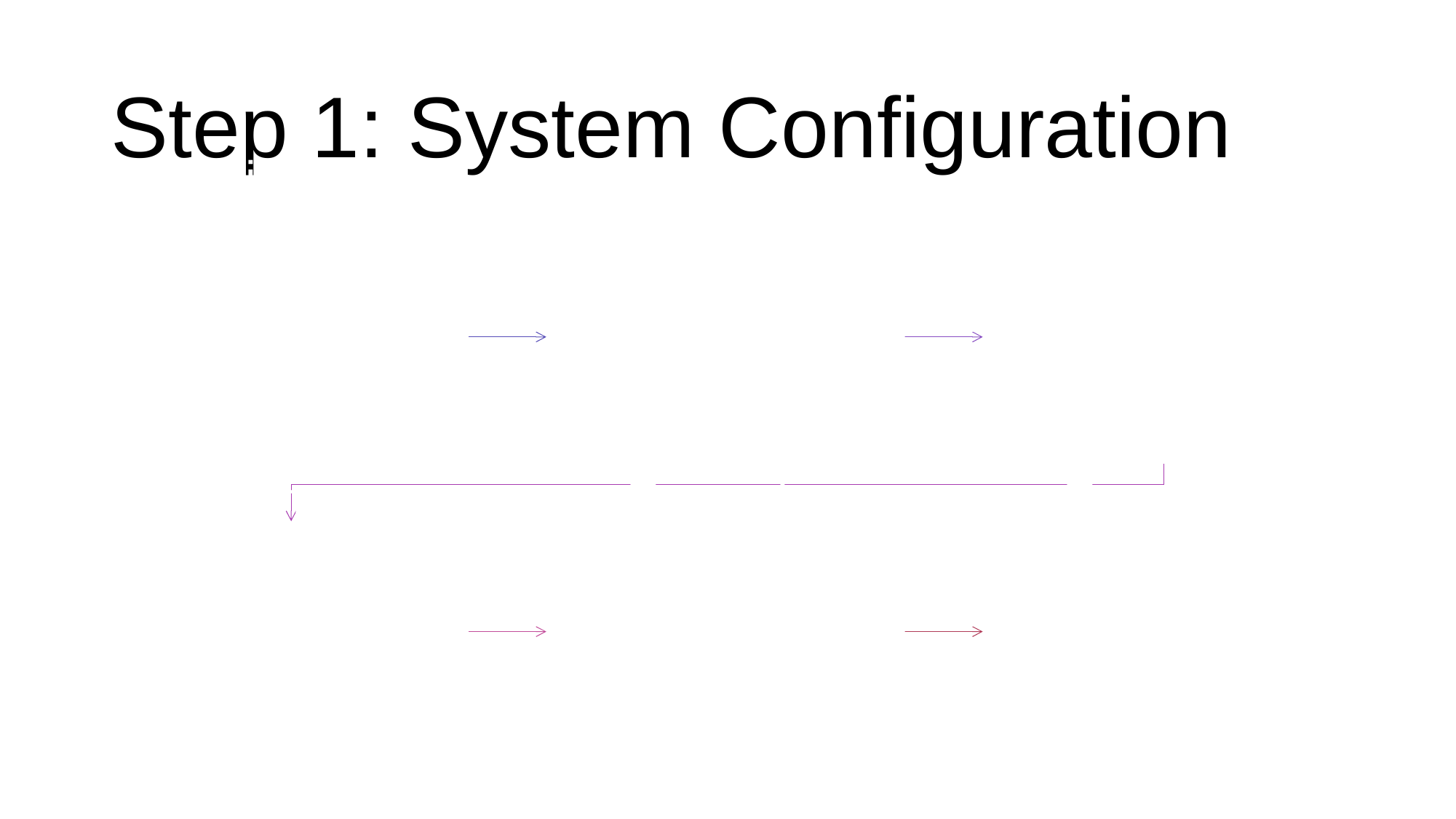

# Step 1: System Configuration

Disable unnecessary services (e.g., Remote Desktop, Bluetooth if not needed).

Enable system logging for tracking system activities and security events.

Restrict admin privileges to prevent unauthorized changes.

Remove unused software that could introduce vulnerabilities.

Windows Example: Disable Remote Desktop Protocol (RDP) if not in use.
Linux Example: Modify SSH settings (PermitRootLogin no in /etc/ssh/sshd_config).